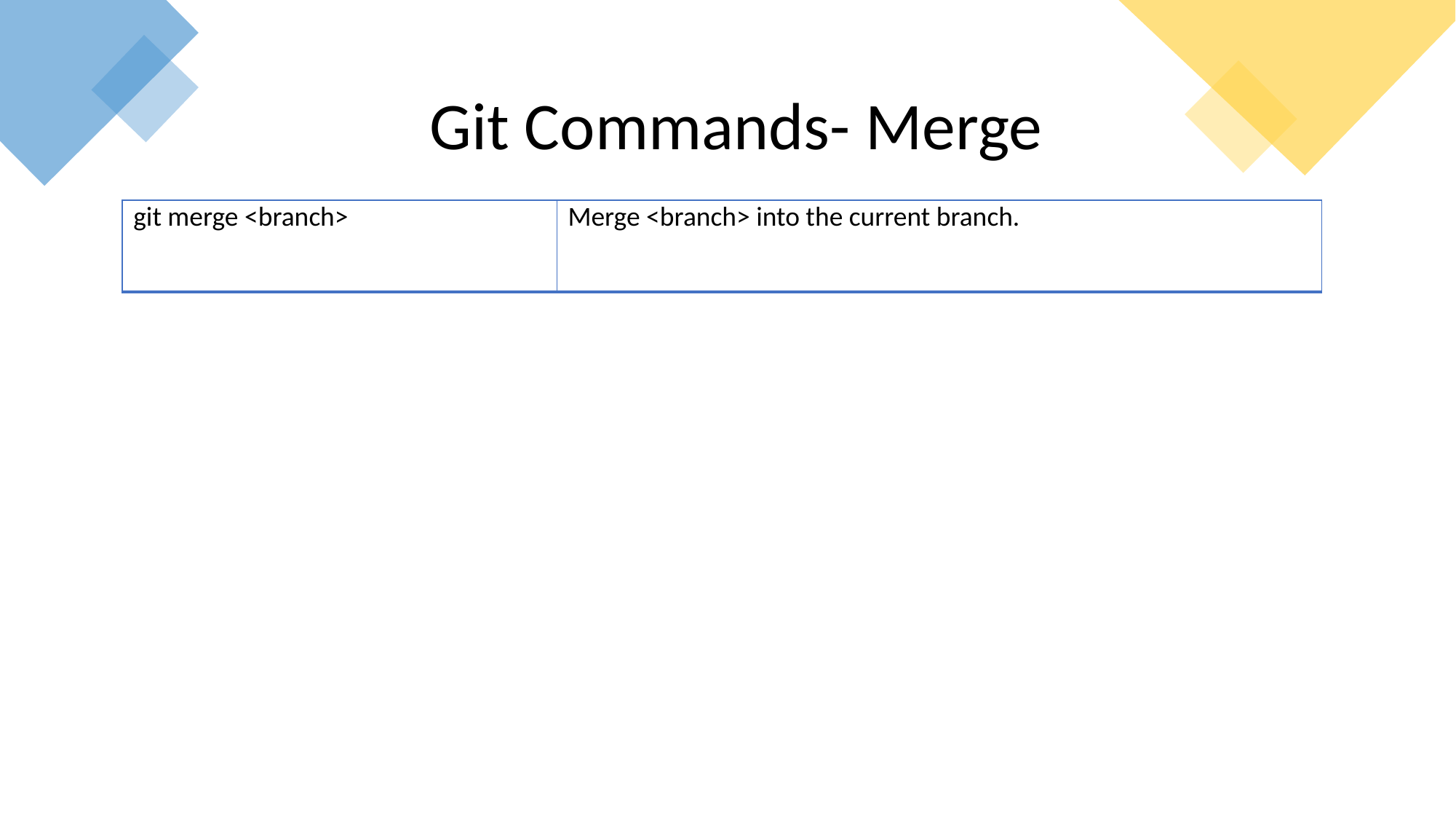

Git Commands- Merge
| git merge <branch> | Merge <branch> into the current branch. |
| --- | --- |